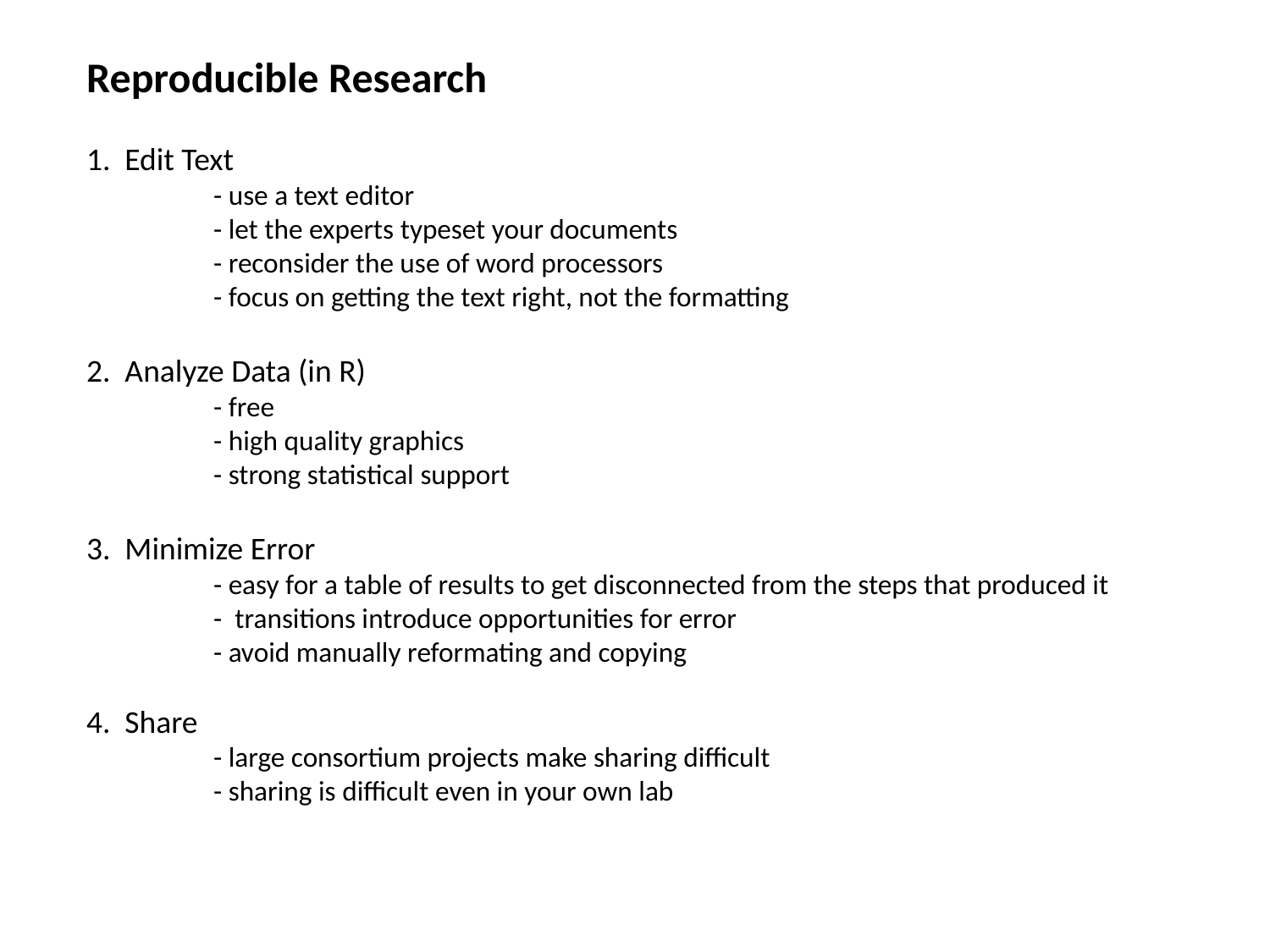

Reproducible Research

1.  Edit Text
	- use a text editor
	- let the experts typeset your documents
	- reconsider the use of word processors
	- focus on getting the text right, not the formatting

2.  Analyze Data (in R)
	- free
	- high quality graphics
	- strong statistical support

3.  Minimize Error
	- easy for a table of results to get disconnected from the steps that produced it
	-  transitions introduce opportunities for error
	- avoid manually reformating and copying

4.  Share
	- large consortium projects make sharing difficult
	- sharing is difficult even in your own lab